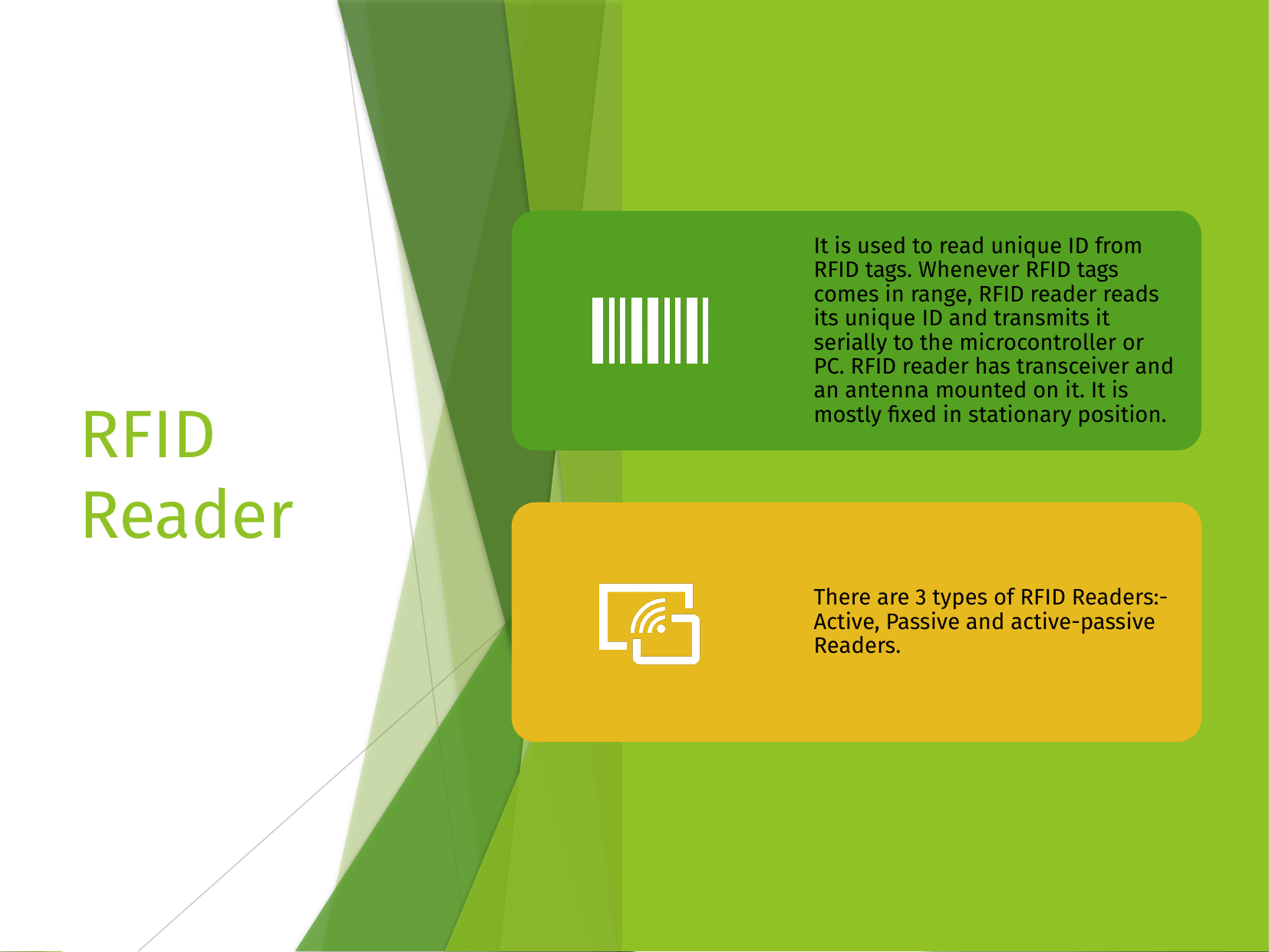

It is used to read unique ID from RFID tags. Whenever RFID tags comes in range, RFID reader reads its unique ID and transmits it serially to the microcontroller or PC. RFID reader has transceiver and an antenna mounted on it. It is mostly fixed in stationary position.
There are 3 types of RFID Readers:- Active, Passive and active-passive Readers.
RFID Reader